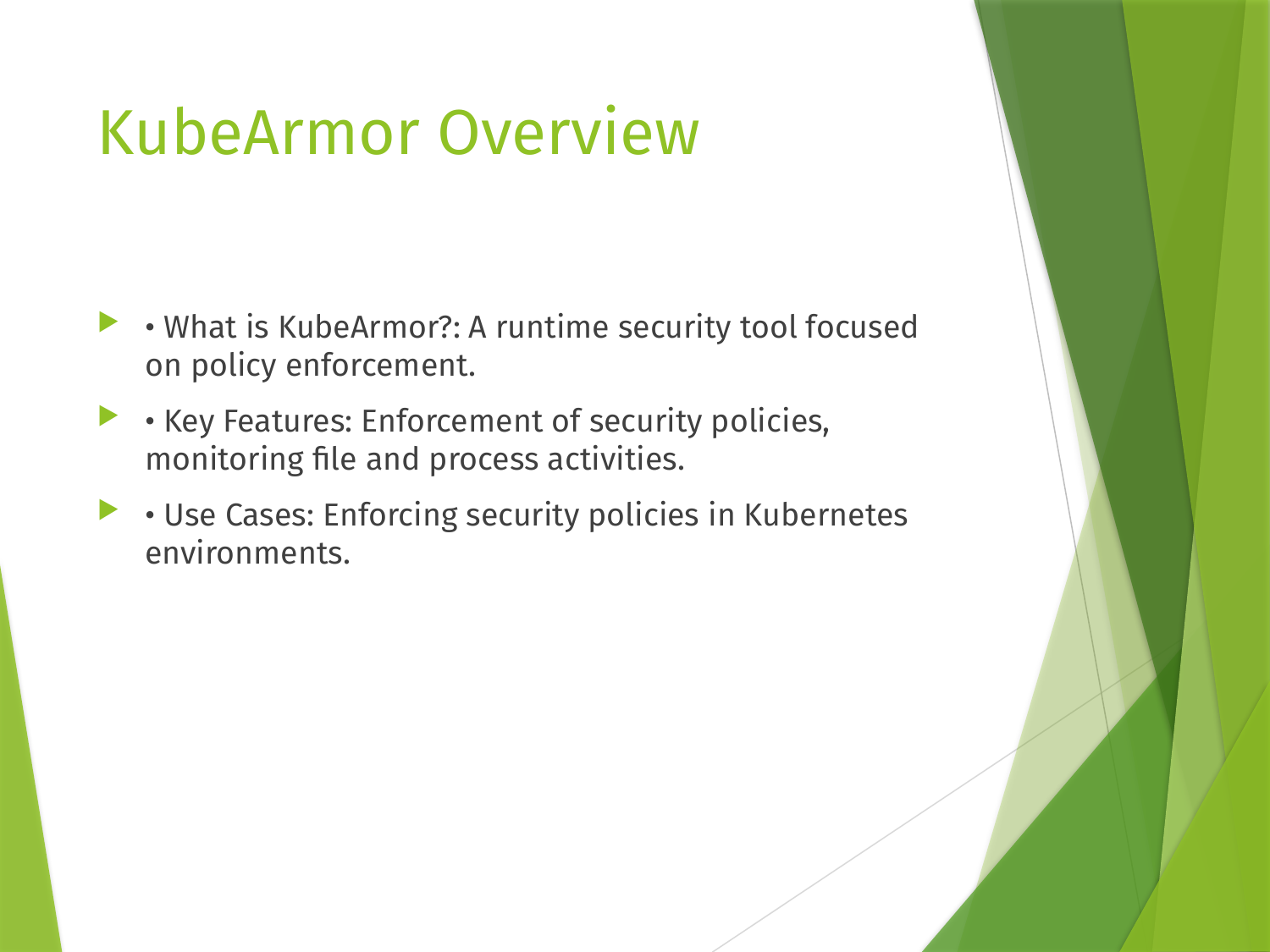

# KubeArmor Overview
• What is KubeArmor?: A runtime security tool focused on policy enforcement.
• Key Features: Enforcement of security policies, monitoring file and process activities.
• Use Cases: Enforcing security policies in Kubernetes environments.